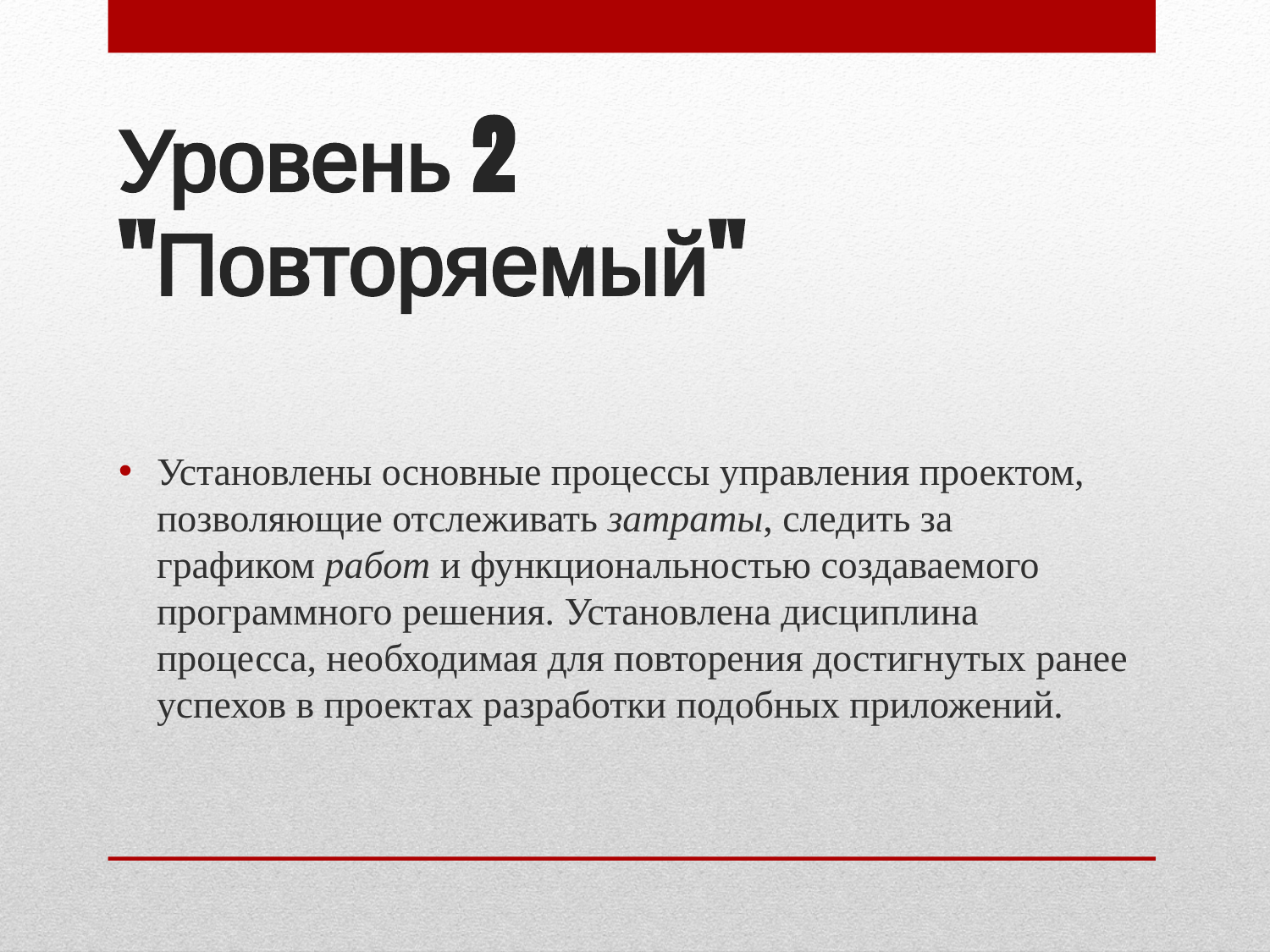

# Уровень 2 "Повторяемый"
Установлены основные процессы управления проектом, позволяющие отслеживать затраты, следить за графиком работ и функциональностью создаваемого программного решения. Установлена дисциплина процесса, необходимая для повторения достигнутых ранее успехов в проектах разработки подобных приложений.